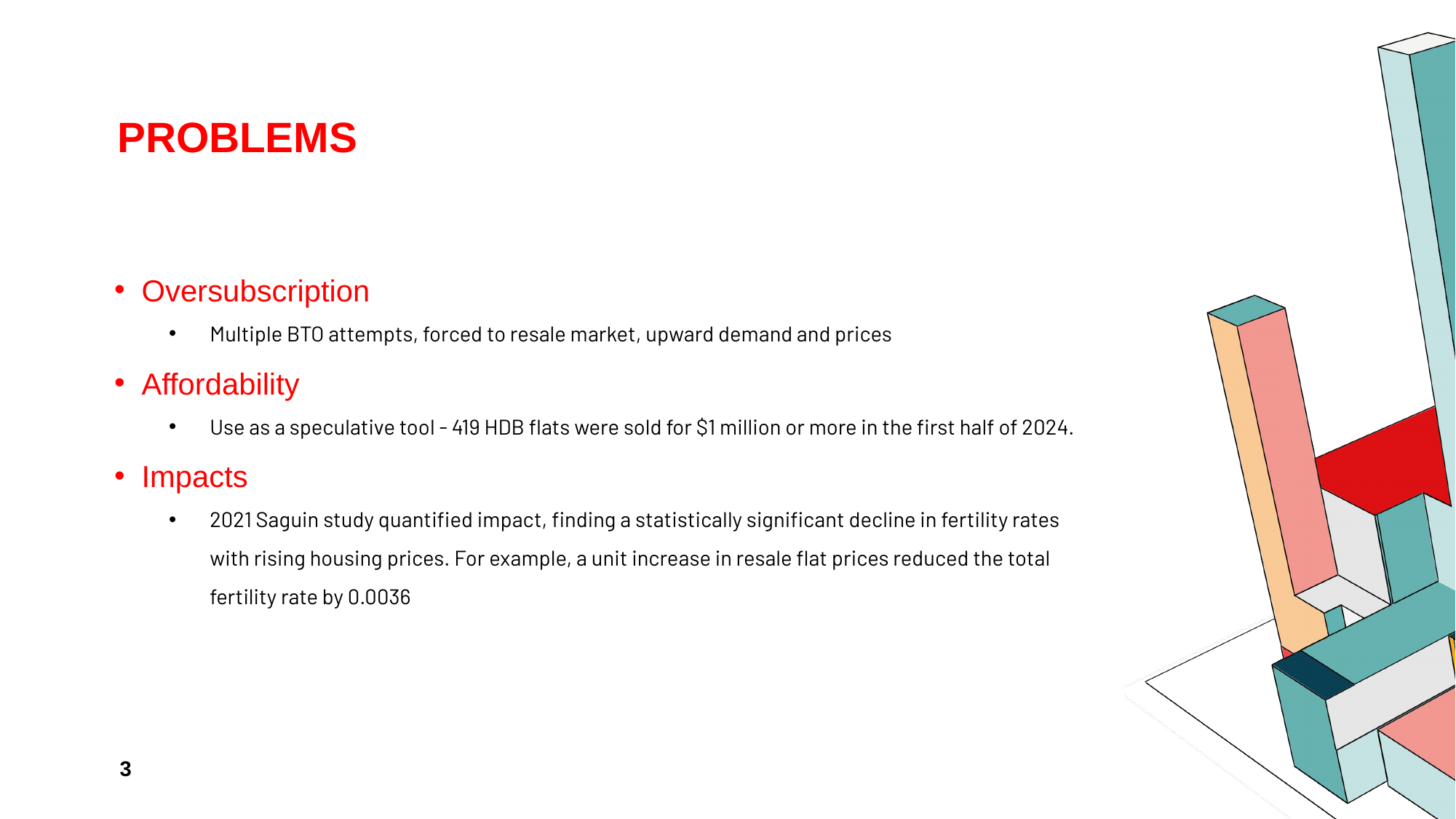

# PROBLEMS
Oversubscription
Multiple BTO attempts, forced to resale market, upward demand and prices
Affordability
Use as a speculative tool - 419 HDB flats were sold for $1 million or more in the first half of 2024.
Impacts
2021 Saguin study quantified impact, finding a statistically significant decline in fertility rates with rising housing prices. For example, a unit increase in resale flat prices reduced the total fertility rate by 0.0036
3